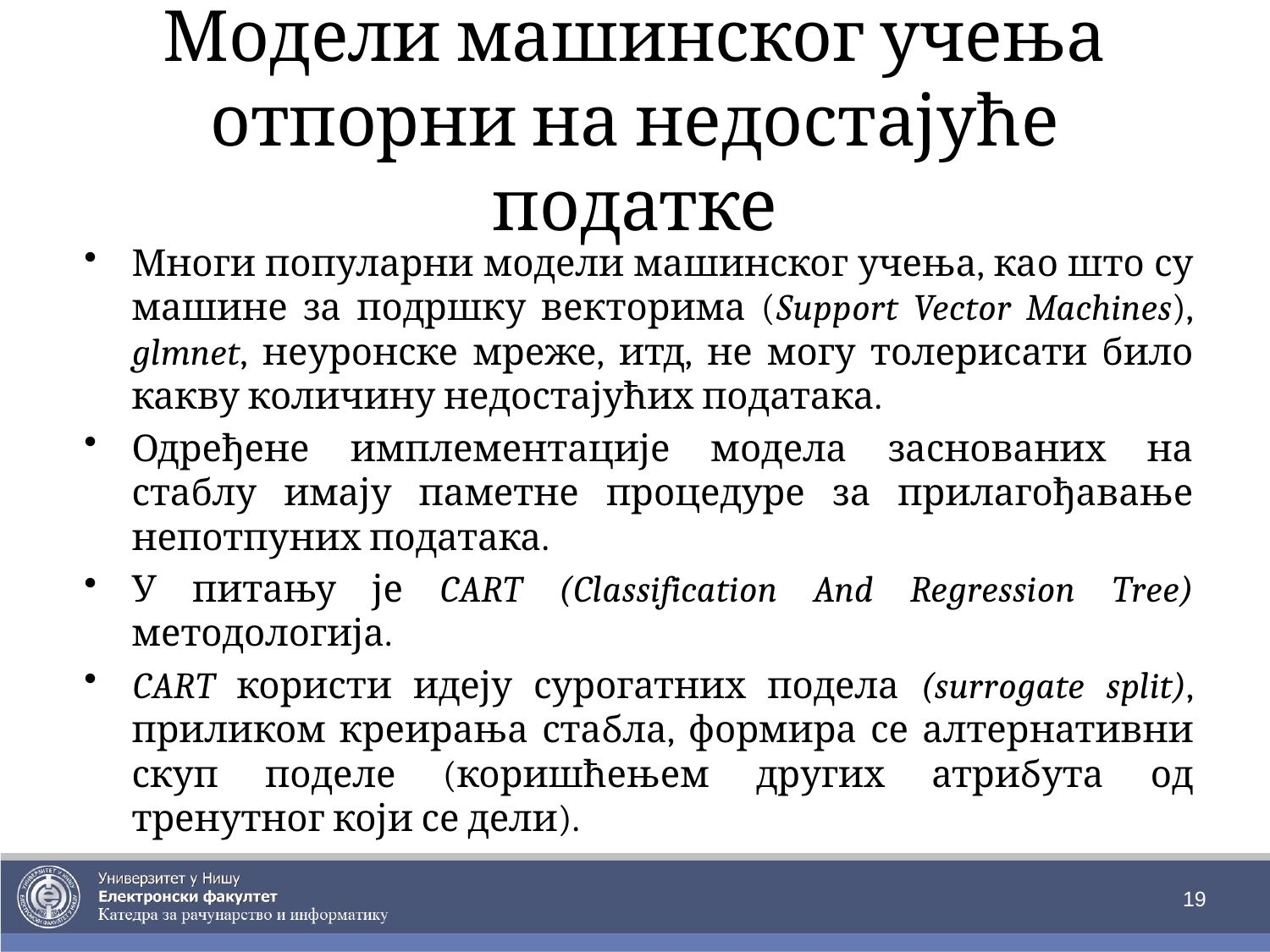

# Модели машинског учења отпорни на недостајуће податке
Многи популарни модели машинског учења, као што су машине за подршку векторима (Support Vector Machines), glmnet, неуронске мреже, итд, не могу толерисати било какву количину недостајућих података.
Одређене имплементације модела заснованих на стаблу имају паметне процедуре за прилагођавање непотпуних података.
У питању је CART (Classification And Regression Tree) методологија.
CART користи идеју сурогатних подела (surrogate split), приликом креирања стабла, формира се алтернативни скуп поделе (коришћењем других атрибута од тренутног који се дели).

19